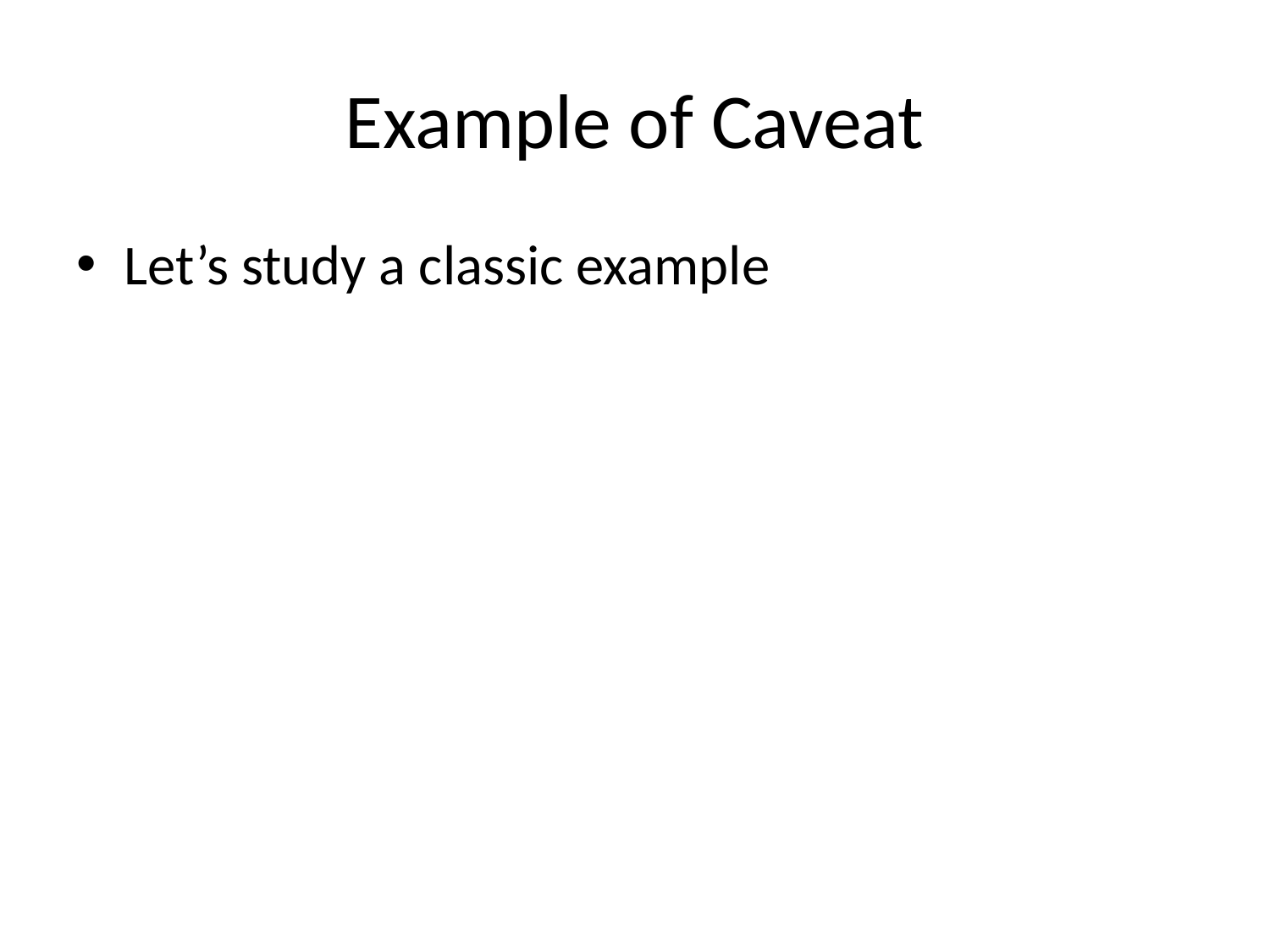

# Example of Caveat
Let’s study a classic example